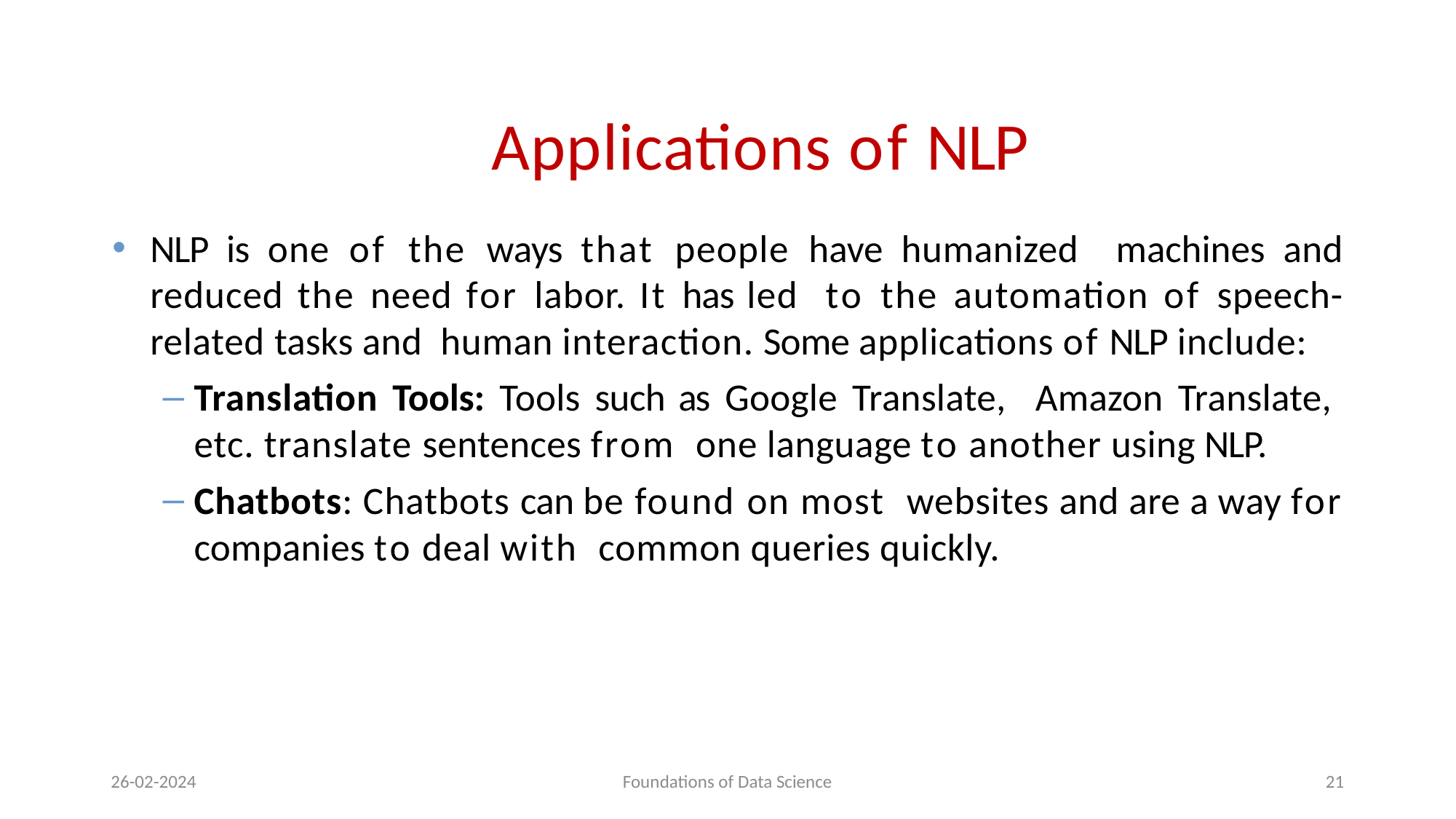

# Applications of NLP
NLP is one of the ways that people have humanized  machines and reduced the need for labor. It has led  to the automation of speech-related tasks and  human interaction. Some applications of NLP include:
Translation Tools: Tools such as Google Translate,  Amazon Translate, etc. translate sentences from  one language to another using NLP.
Chatbots: Chatbots can be found on most  websites and are a way for companies to deal with  common queries quickly.

26-02-2024
Foundations of Data Science
21